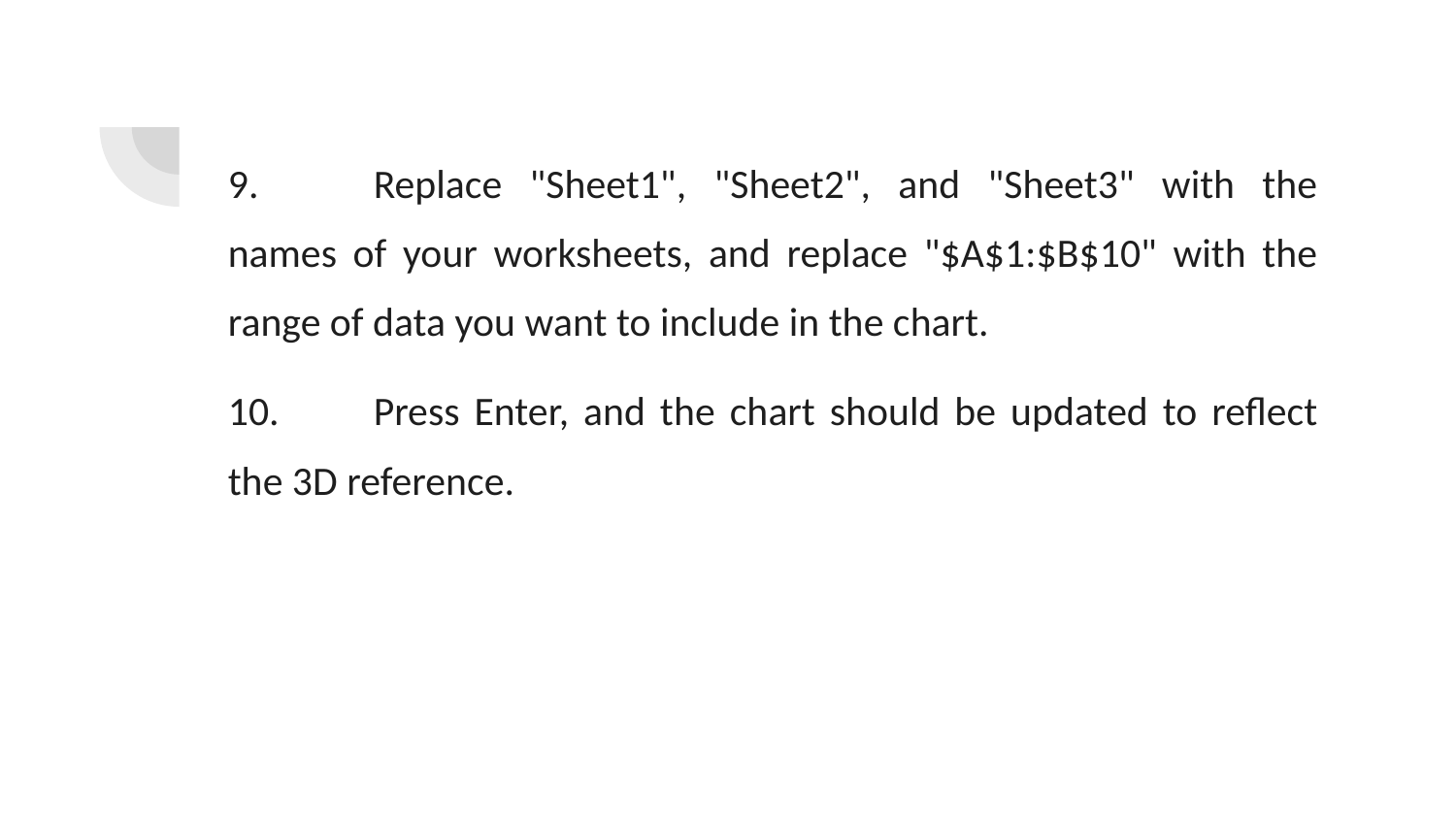

9.	Replace "Sheet1", "Sheet2", and "Sheet3" with the names of your worksheets, and replace "$A$1:$B$10" with the range of data you want to include in the chart.
10.	Press Enter, and the chart should be updated to reflect the 3D reference.